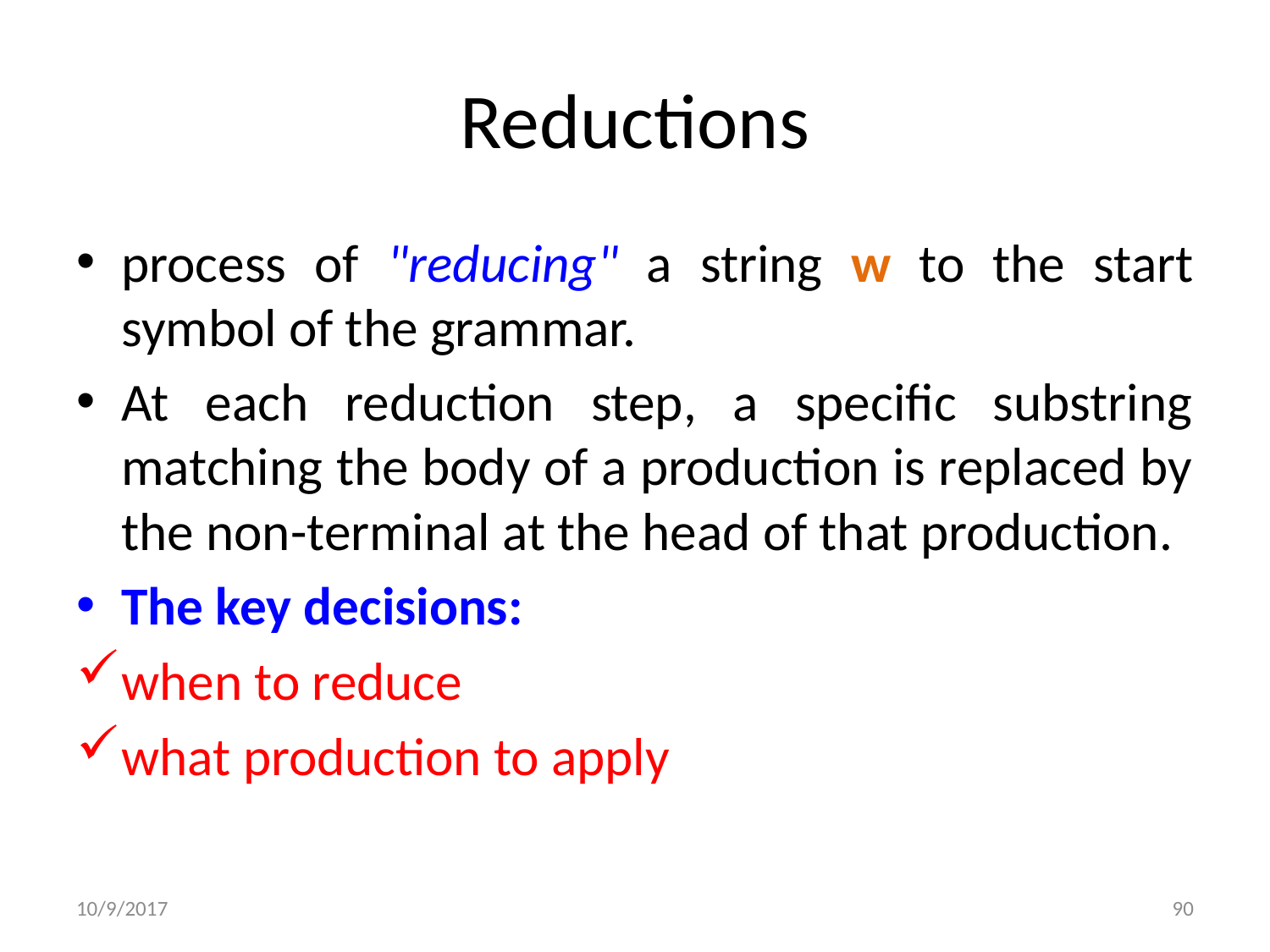

# Reductions
process of "reducing" a string w to the start symbol of the grammar.
At each reduction step, a specific substring matching the body of a production is replaced by the non-terminal at the head of that production.
The key decisions:
when to reduce
what production to apply
10/9/2017
90